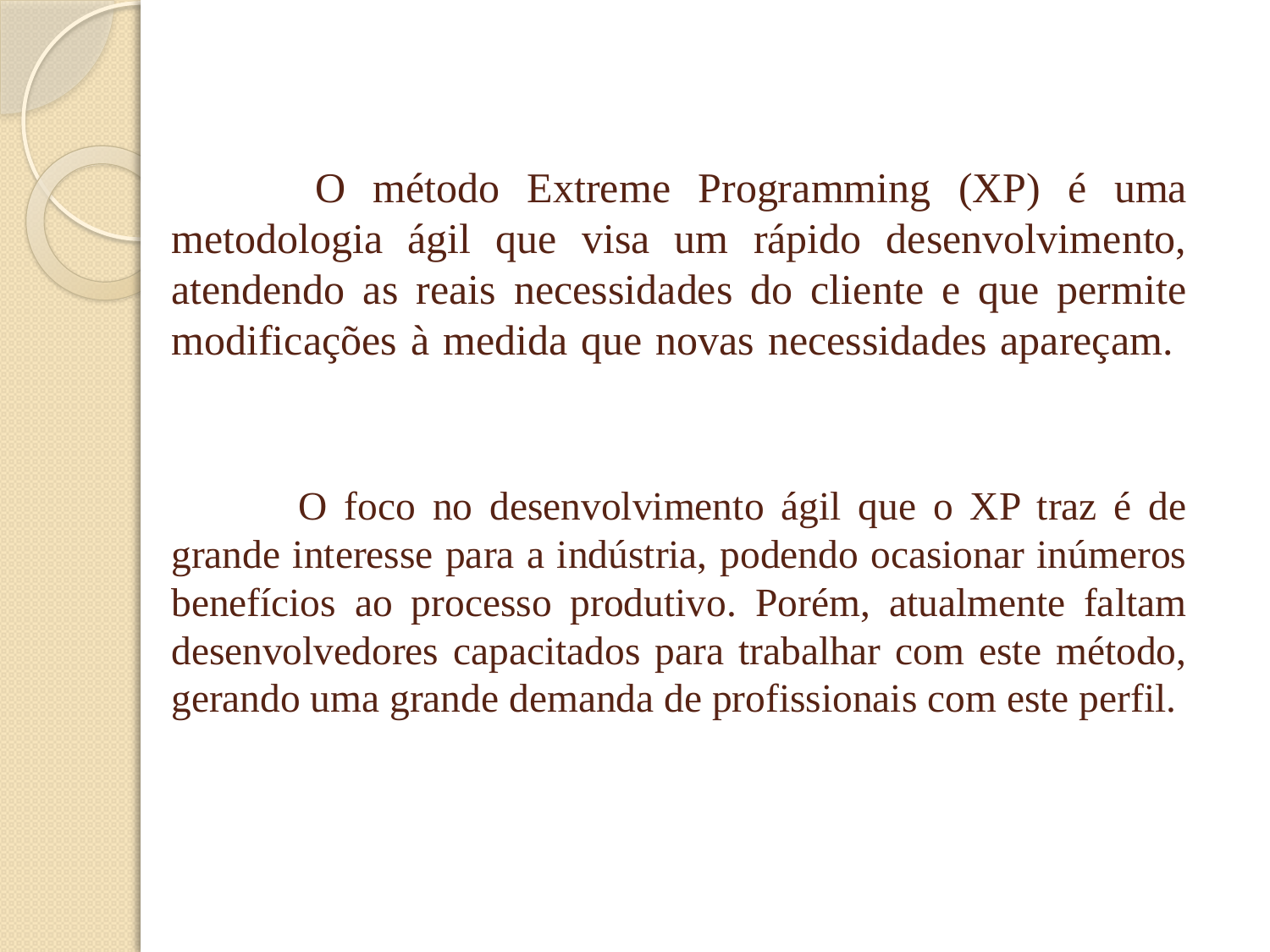

# O método Extreme Programming (XP) é uma metodologia ágil que visa um rápido desenvolvimento, atendendo as reais necessidades do cliente e que permite modificações à medida que novas necessidades apareçam.

 	O foco no desenvolvimento ágil que o XP traz é de grande interesse para a indústria, podendo ocasionar inúmeros benefícios ao processo produtivo. Porém, atualmente faltam desenvolvedores capacitados para trabalhar com este método, gerando uma grande demanda de profissionais com este perfil.